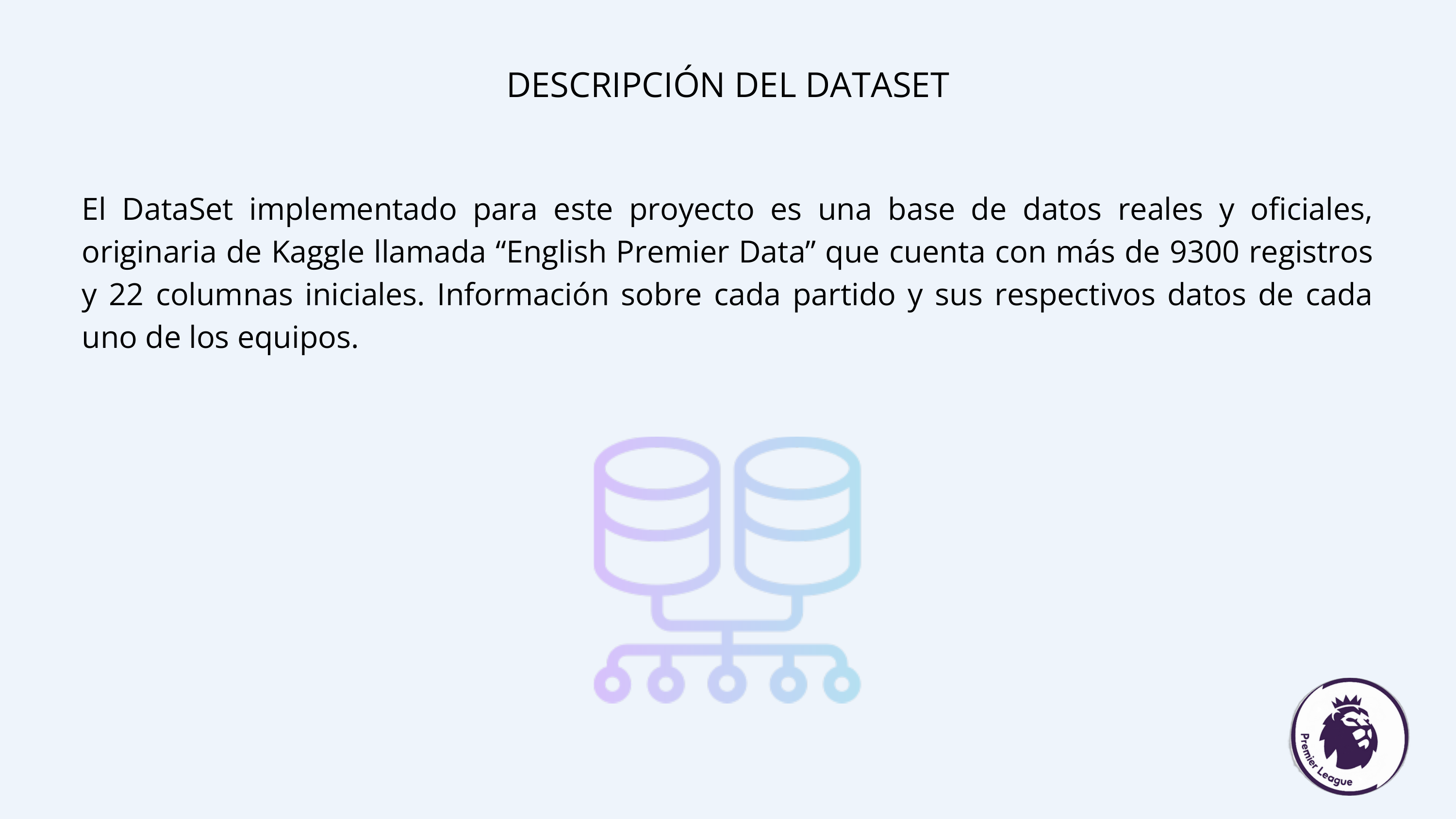

DESCRIPCIÓN DEL DATASET
El DataSet implementado para este proyecto es una base de datos reales y oficiales, originaria de Kaggle llamada “English Premier Data” que cuenta con más de 9300 registros y 22 columnas iniciales. Información sobre cada partido y sus respectivos datos de cada uno de los equipos.